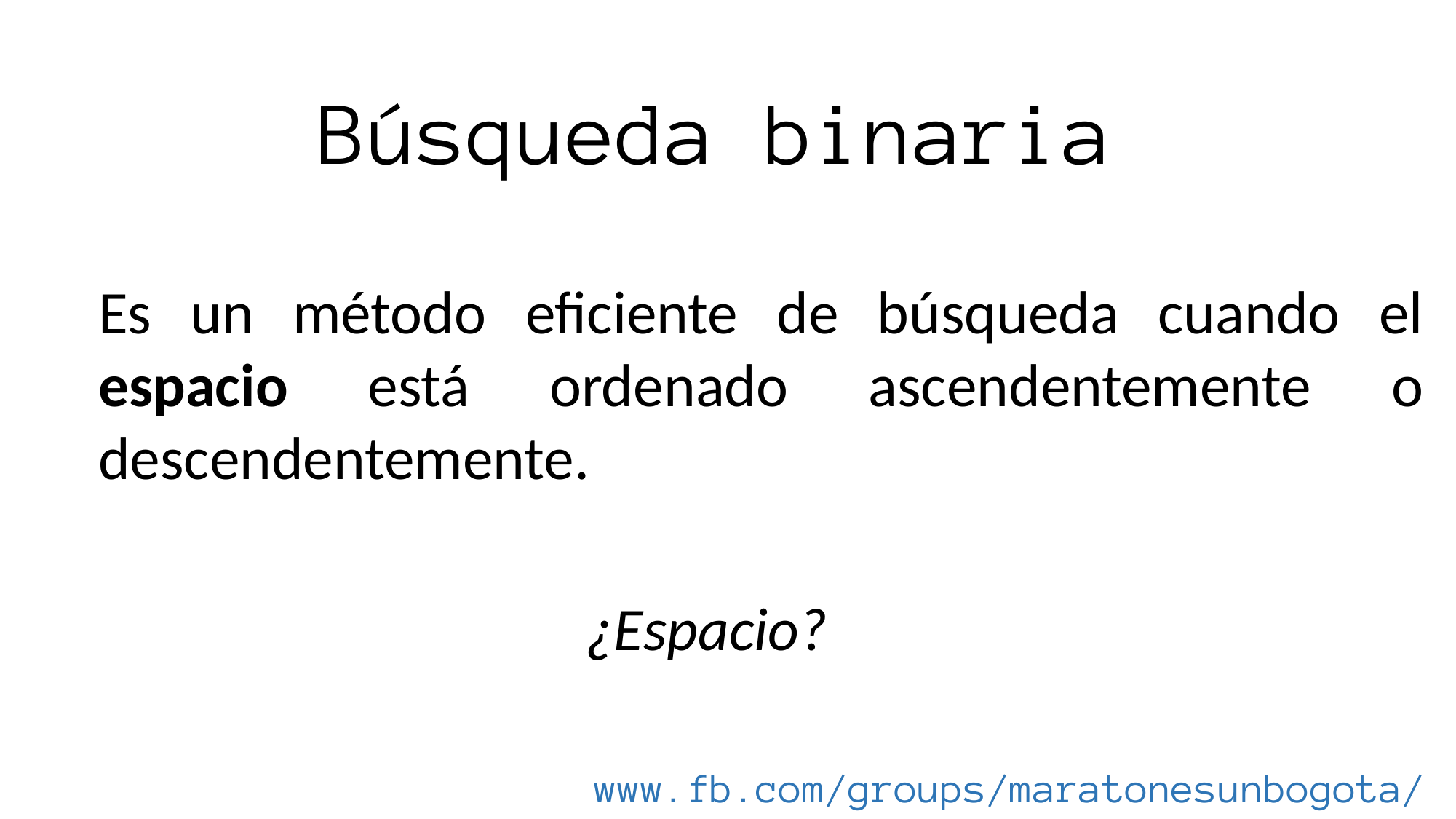

# Búsqueda binaria
Es un método eficiente de búsqueda cuando el espacio está ordenado ascendentemente o descendentemente.
¿Espacio?
www.fb.com/groups/maratonesunbogota/